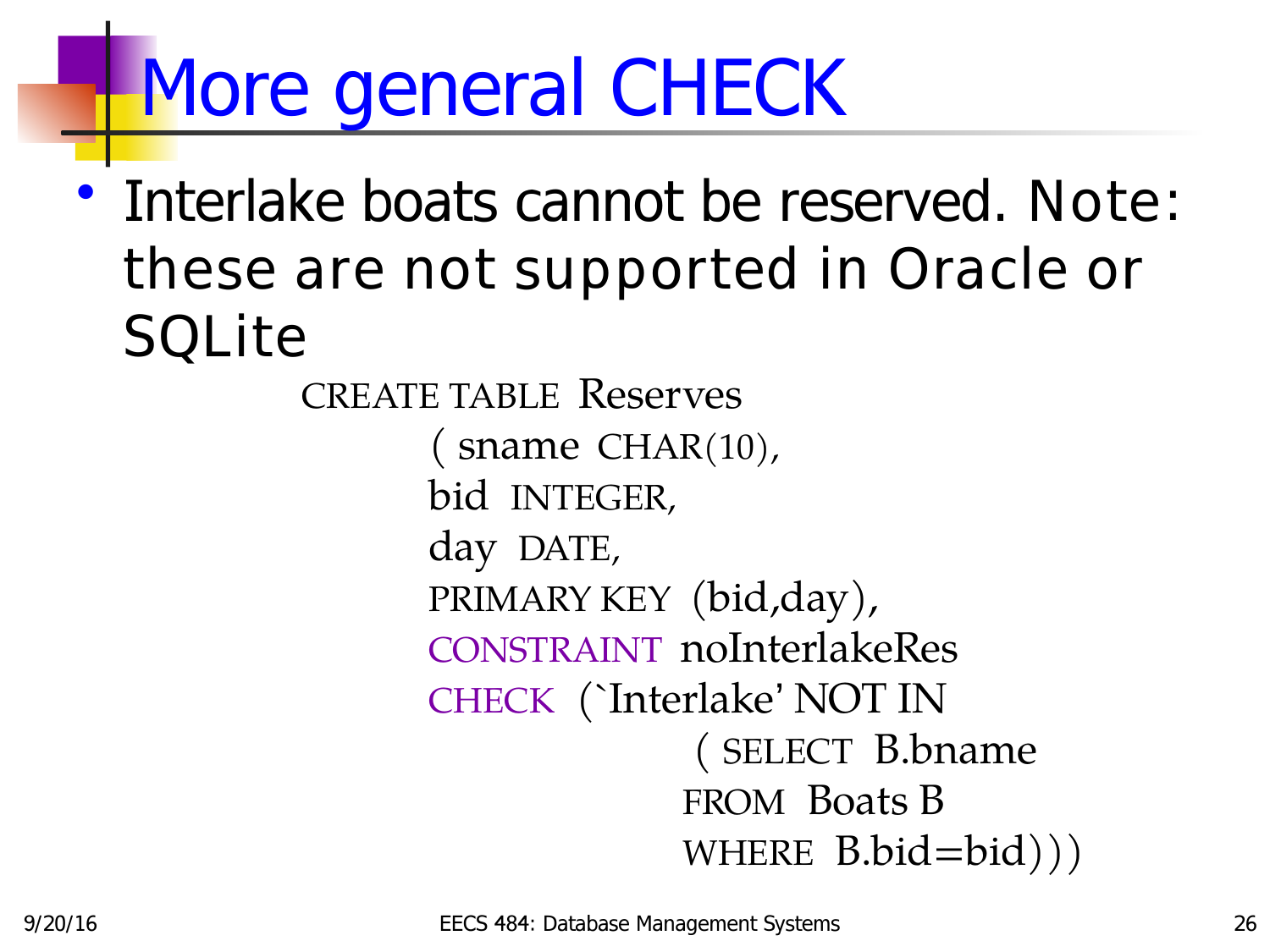

# More general CHECK
Interlake boats cannot be reserved. Note: these are not supported in Oracle or SQLite

CREATE TABLE  Reserves
	( sname  CHAR(10),
	bid  INTEGER,
	day  DATE,
	PRIMARY KEY  (bid,day),
	CONSTRAINT  noInterlakeRes
	CHECK  (`Interlake’ NOT IN
			 ( SELECT  B.bname
			FROM  Boats B
			WHERE  B.bid=bid)))
9/20/16
EECS 484: Database Management Systems
26